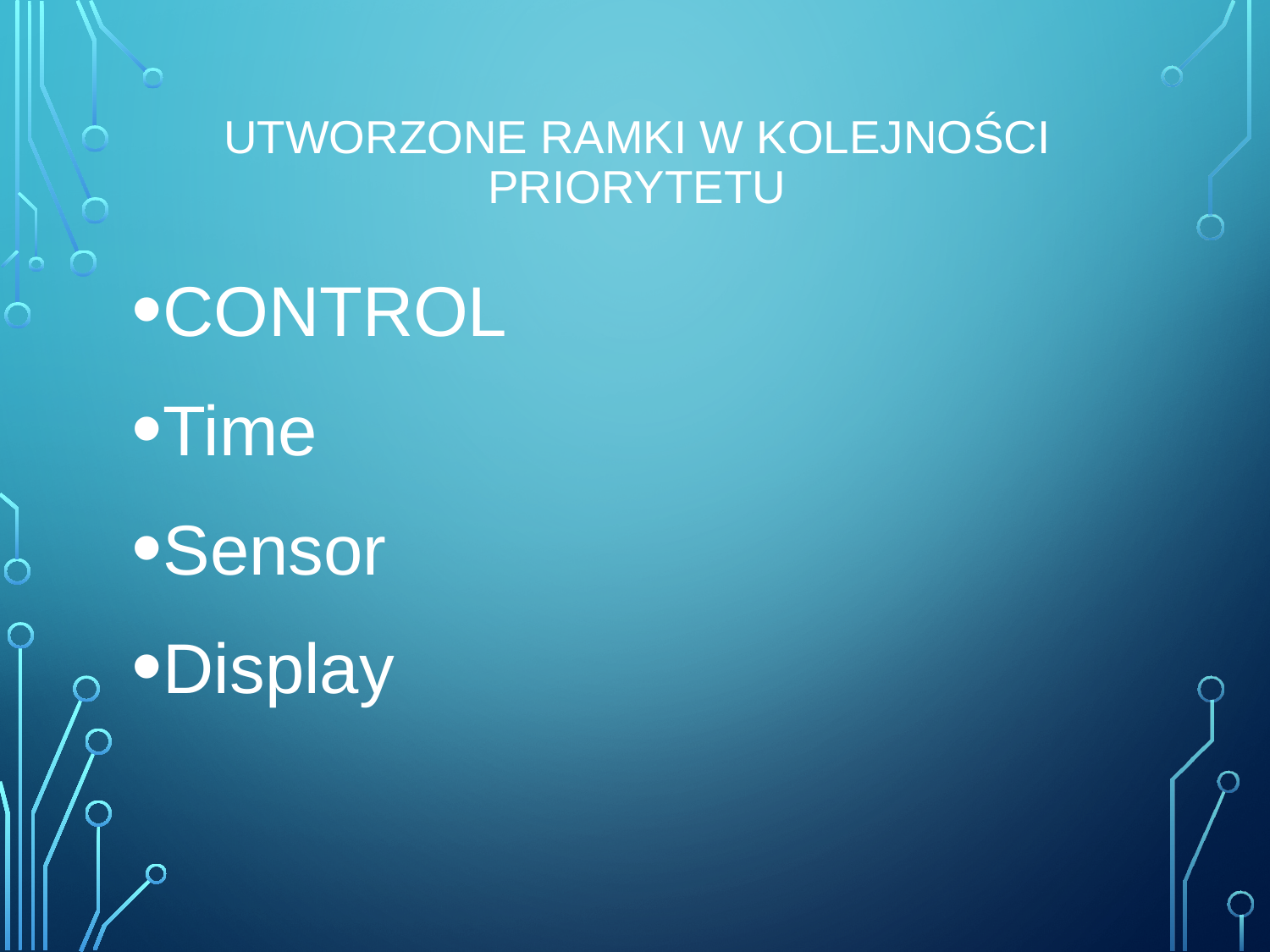

# Utworzone ramki w kolejności priorytetu
CONTROL
Time
Sensor
Display